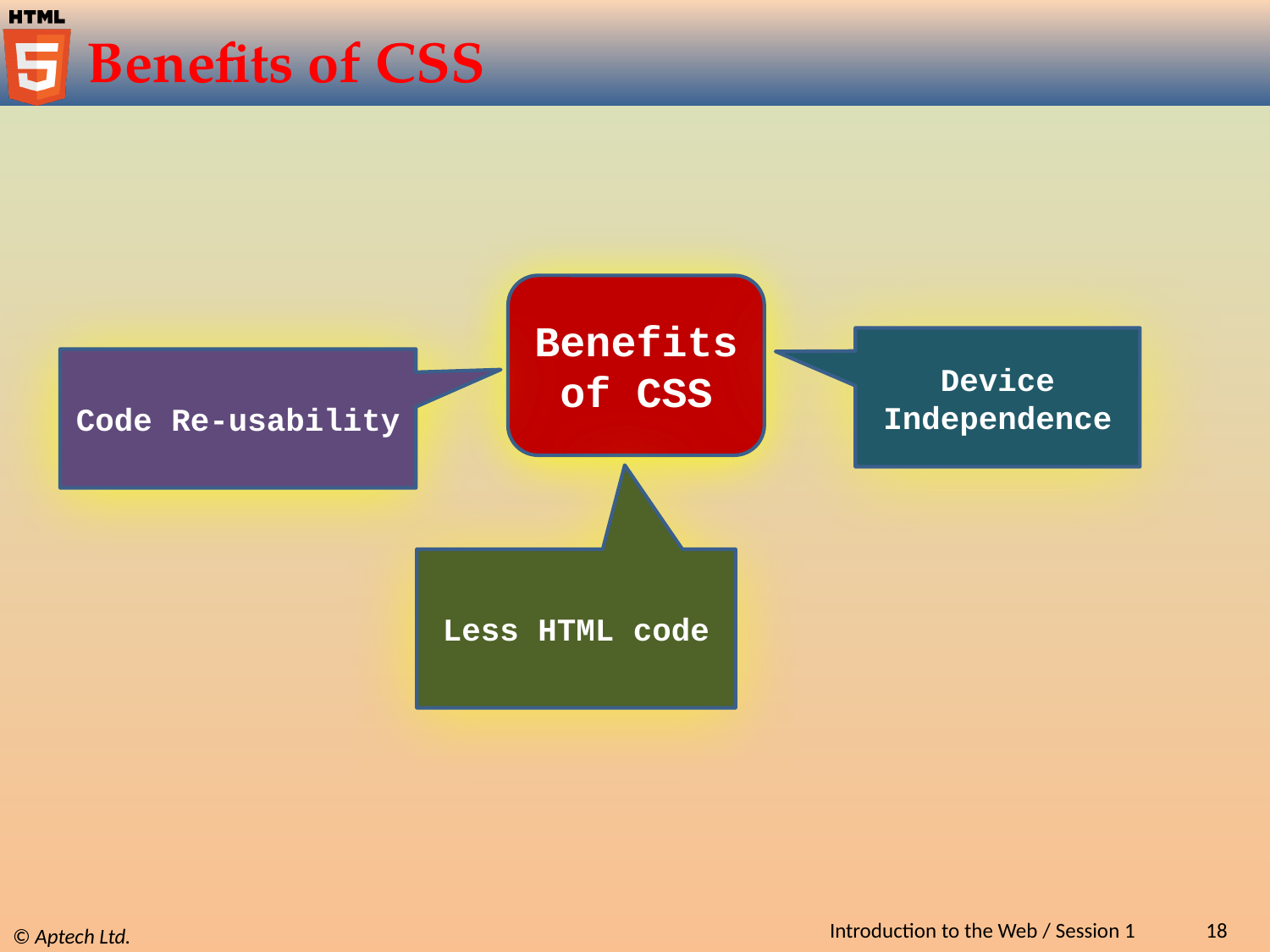

# Benefits of CSS
Benefits of CSS
Device Independence
Code Re-usability
Less HTML code
Introduction to the Web / Session 1
18